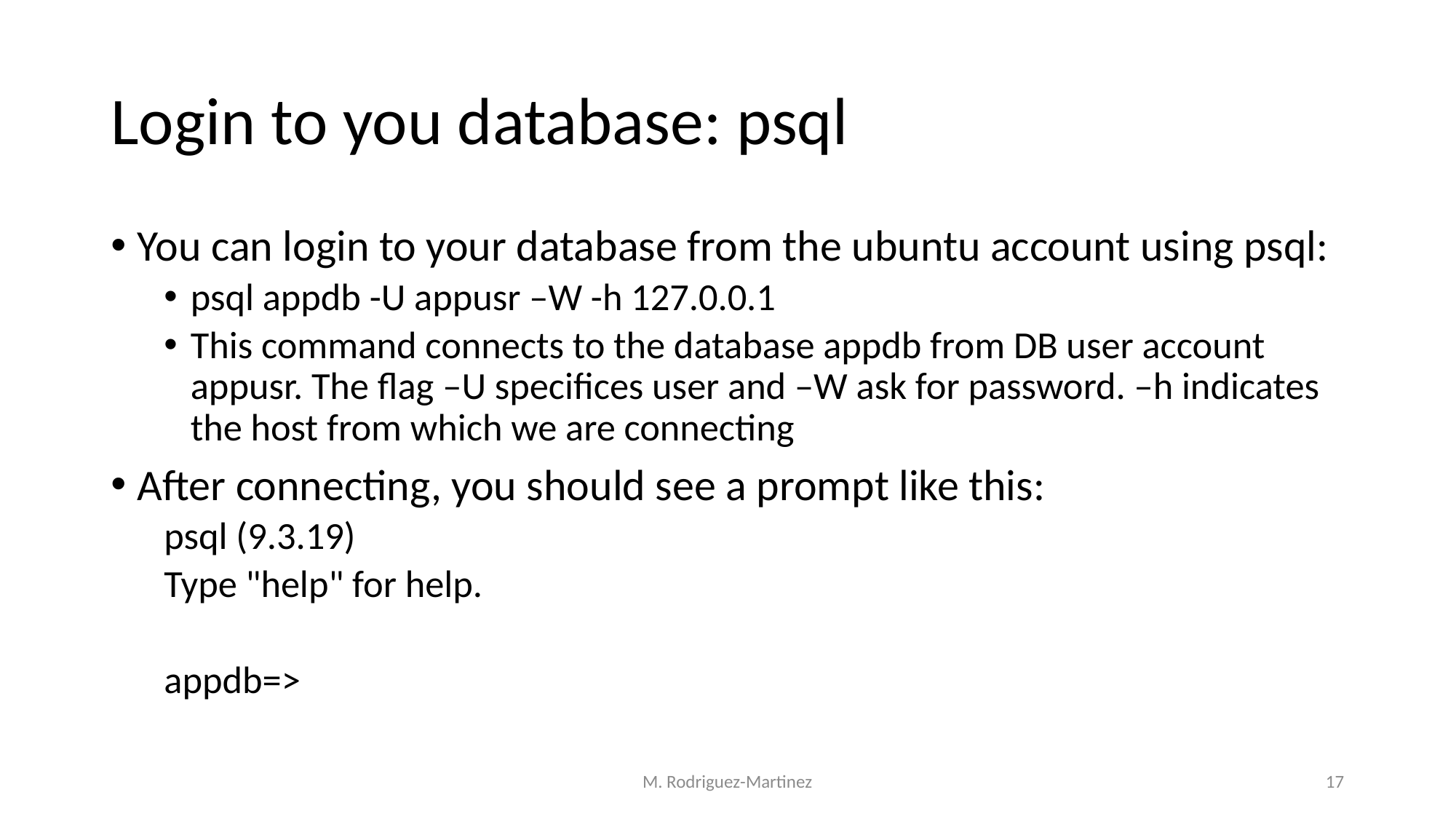

# Login to you database: psql
You can login to your database from the ubuntu account using psql:
psql appdb -U appusr –W -h 127.0.0.1
This command connects to the database appdb from DB user account appusr. The flag –U specifices user and –W ask for password. –h indicates the host from which we are connecting
After connecting, you should see a prompt like this:
psql (9.3.19)
Type "help" for help.

appdb=>

M. Rodriguez-Martinez
17